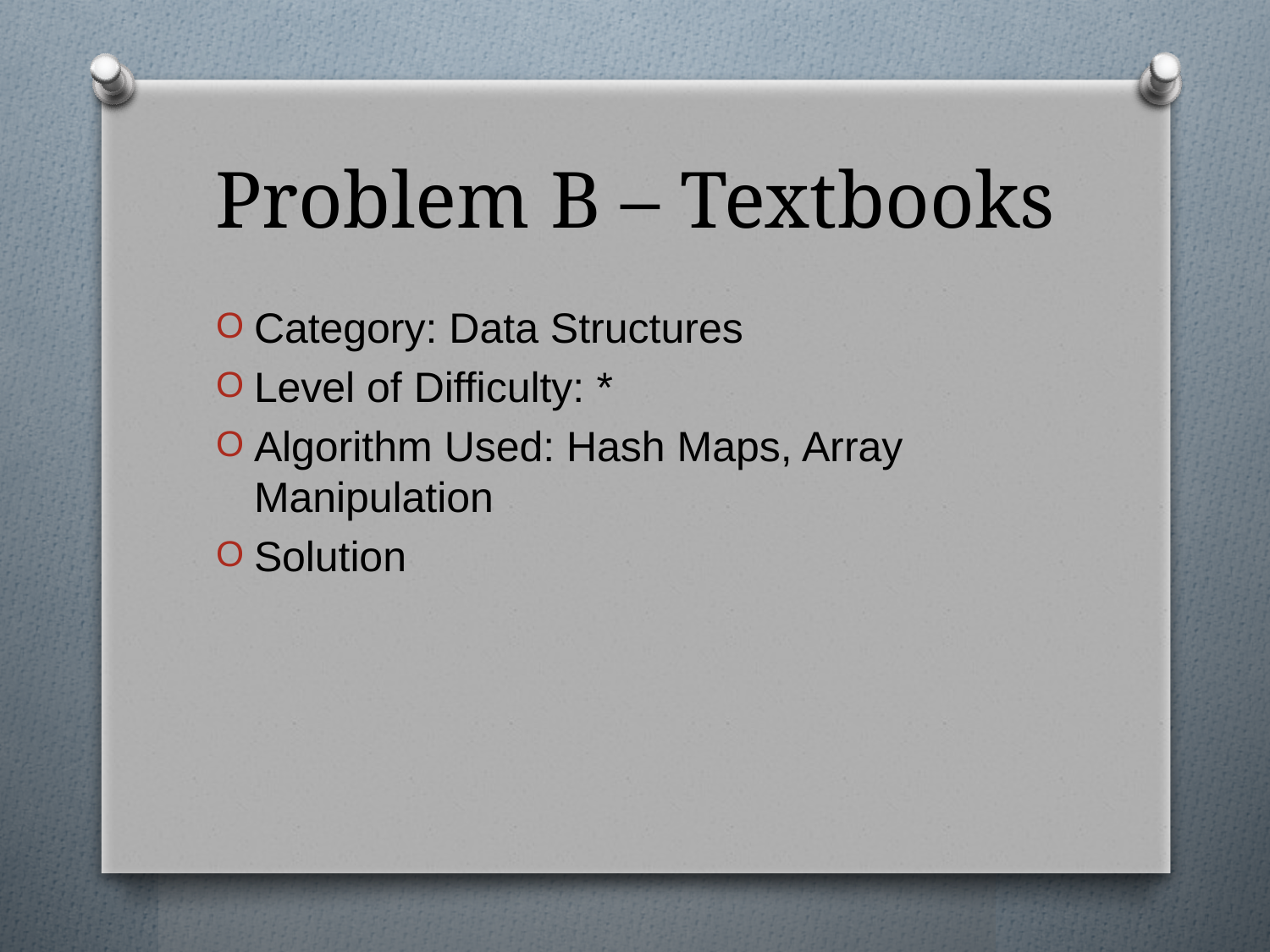

# Problem B – Textbooks
Category: Data Structures
Level of Difficulty: *
Algorithm Used: Hash Maps, Array Manipulation
Solution